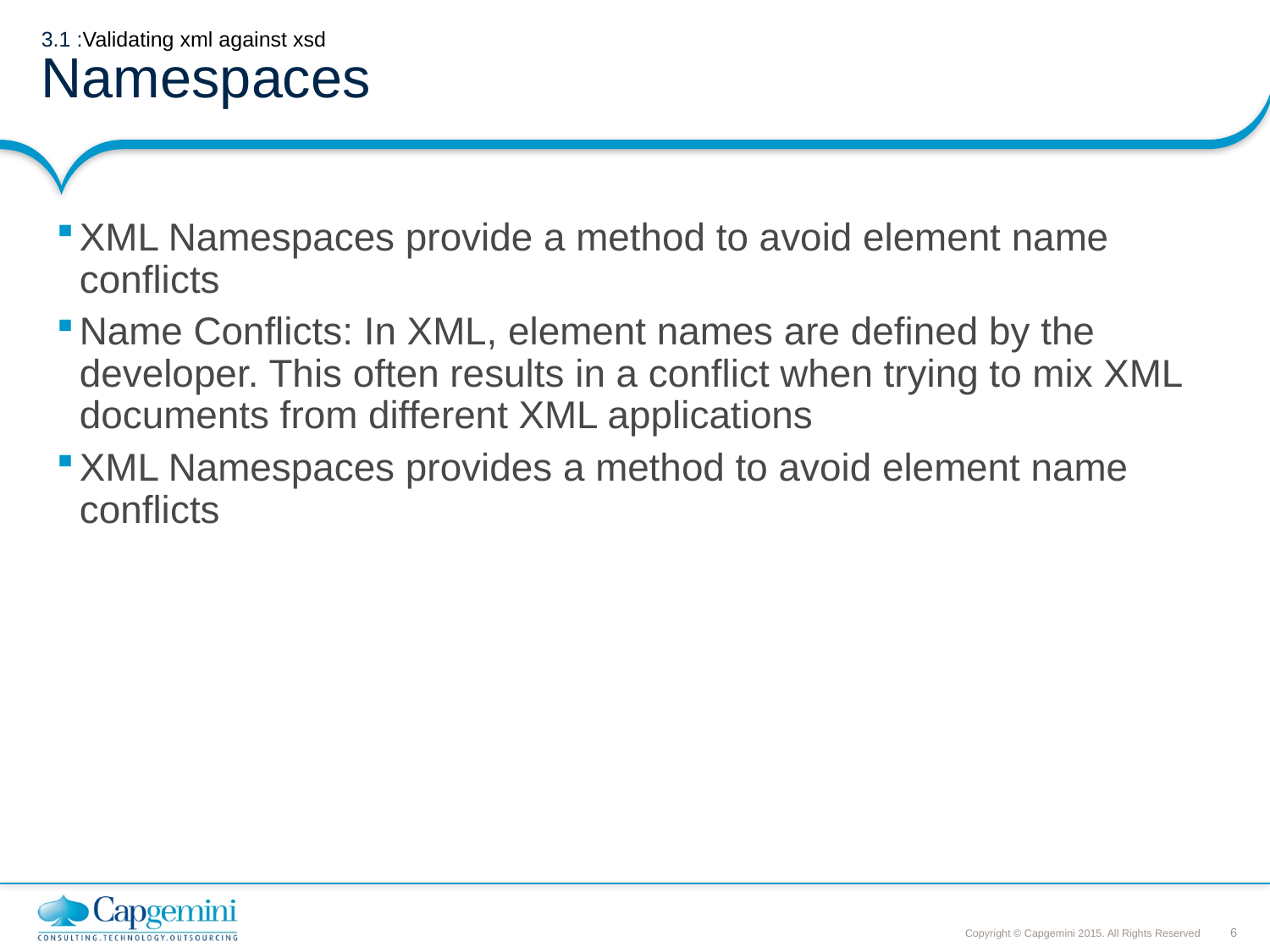

# 3.1 :Validating xml against xsd Namespaces
XML Namespaces provide a method to avoid element name conflicts
Name Conflicts: In XML, element names are defined by the developer. This often results in a conflict when trying to mix XML documents from different XML applications
XML Namespaces provides a method to avoid element name conflicts